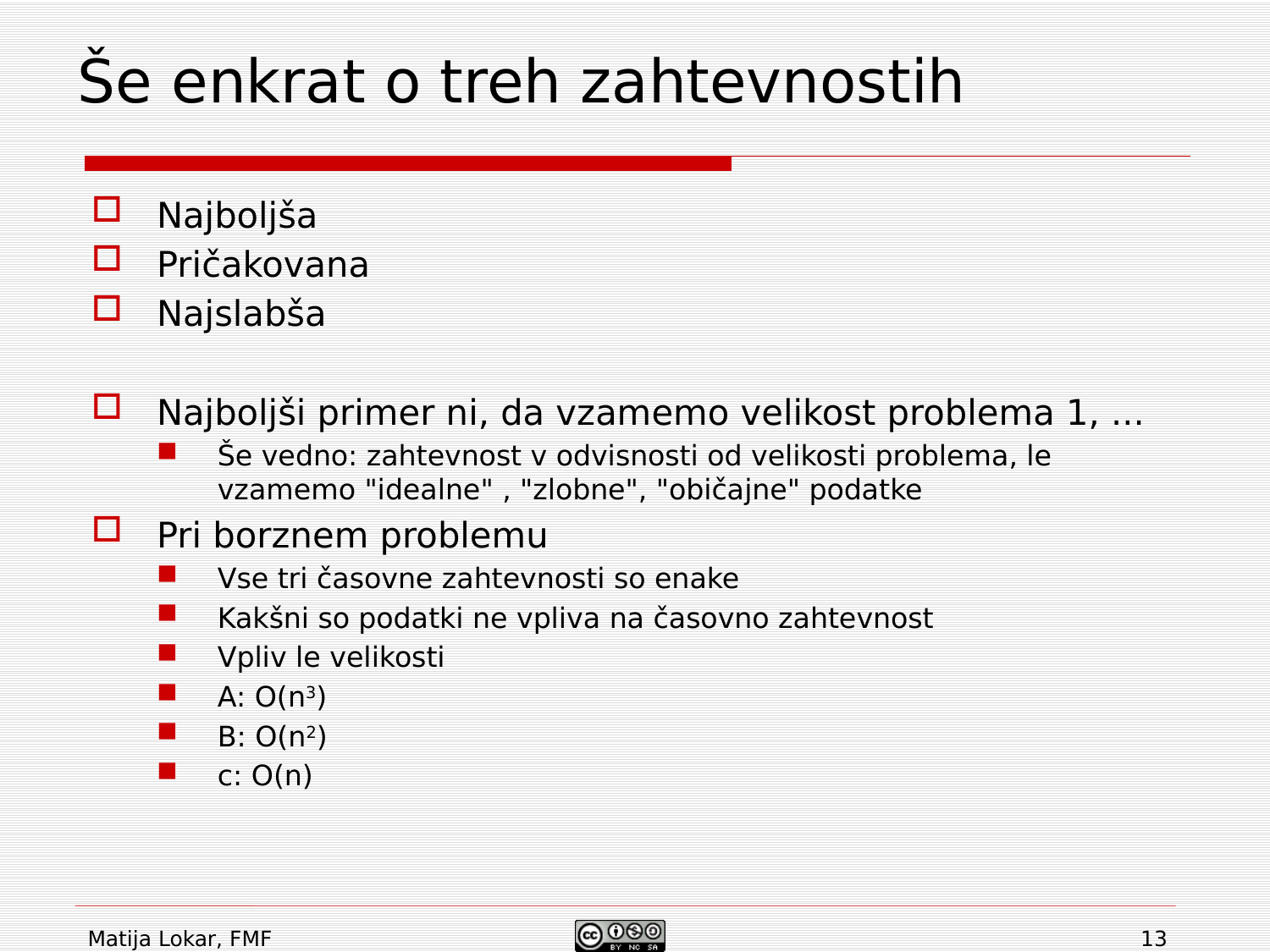

# Še enkrat o treh zahtevnostih
Najboljša
Pričakovana
Najslabša

Najboljši primer ni, da vzamemo velikost problema 1, ...
Še vedno: zahtevnost v odvisnosti od velikosti problema, le vzamemo "idealne" , "zlobne", "običajne" podatke
Pri borznem problemu
Vse tri časovne zahtevnosti so enake
Kakšni so podatki ne vpliva na časovno zahtevnost
Vpliv le velikosti
A: O(n3)
B: O(n2)
c: O(n)

Matija Lokar, FMF
13